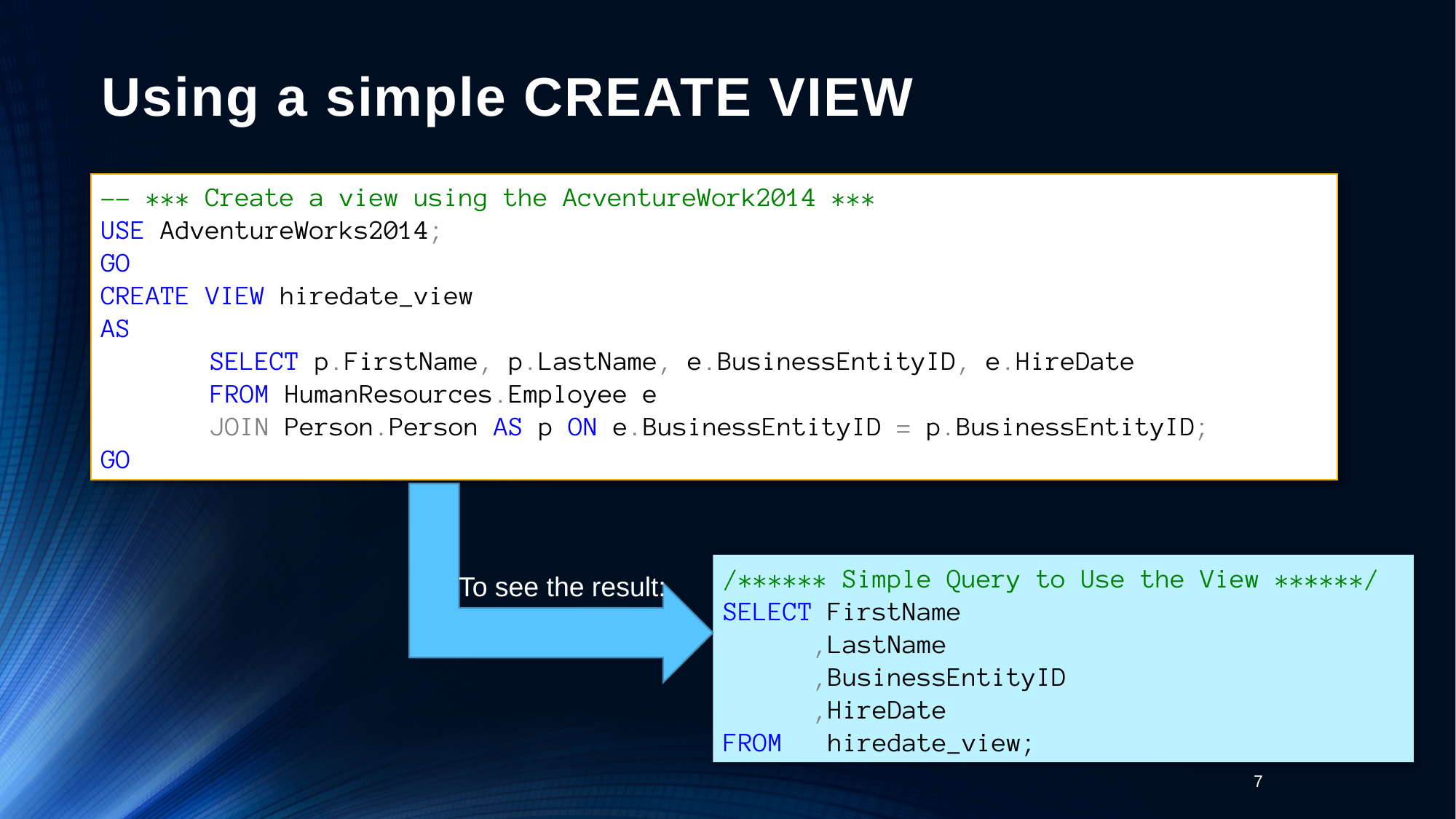

# Using a simple CREATE VIEW
-- *** Create a view using the AcventureWork2014 ***
USE AdventureWorks2014;
GO
CREATE VIEW hiredate_view
AS
	SELECT p.FirstName, p.LastName, e.BusinessEntityID, e.HireDate
	FROM HumanResources.Employee e
	JOIN Person.Person AS p ON e.BusinessEntityID = p.BusinessEntityID;
GO

/****** Simple Query to Use the View ******/
SELECT FirstName
      ,LastName
      ,BusinessEntityID
      ,HireDate
FROM   hiredate_view;
To see the result:
7